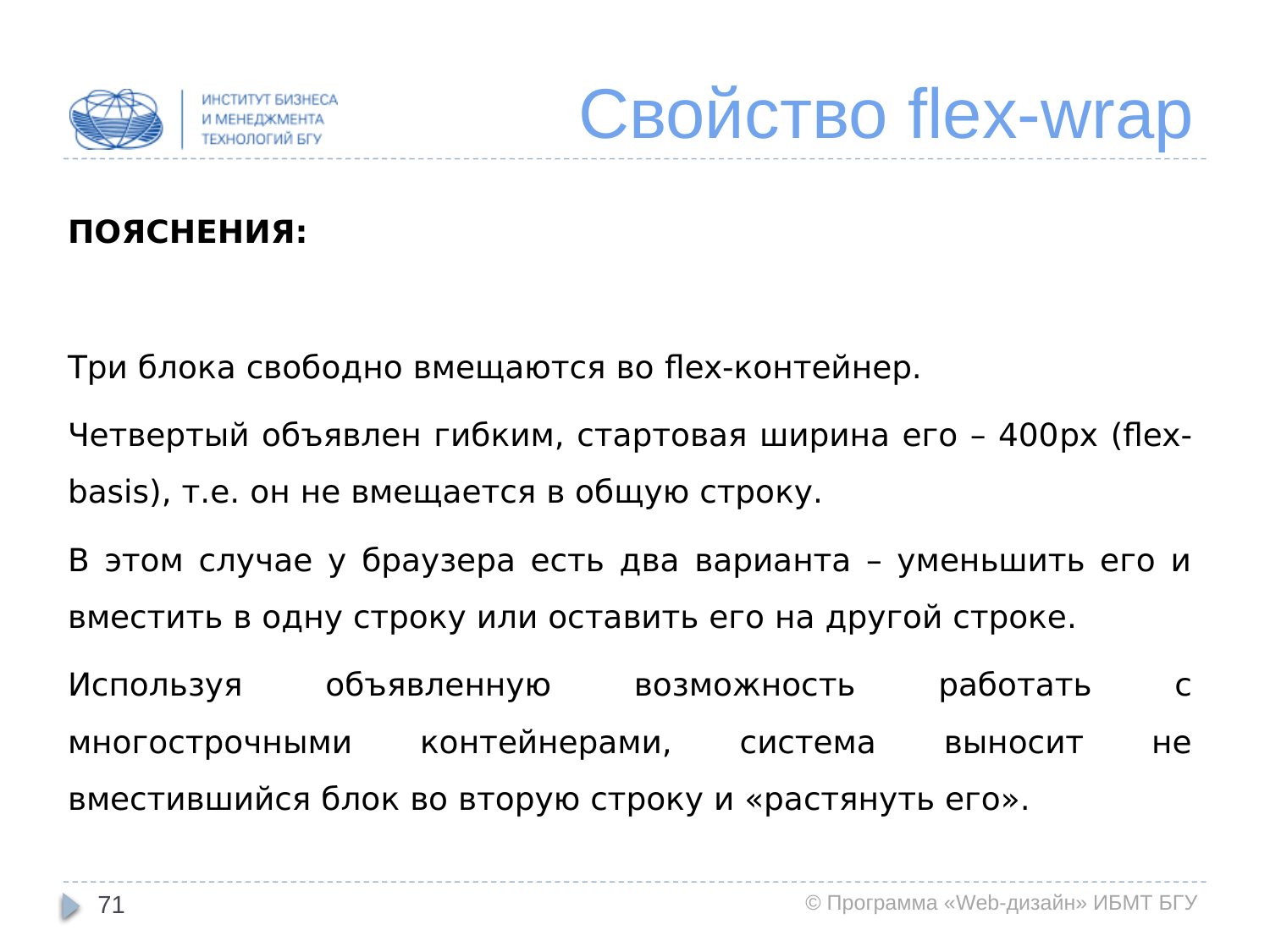

# Свойство flex-wrap
ПОЯСНЕНИЯ:

Три блока свободно вмещаются во flex-контейнер.
Четвертый объявлен гибким, стартовая ширина его – 400px (flex-basis), т.е. он не вмещается в общую строку.
В этом случае у браузера есть два варианта – уменьшить его и вместить в одну строку или оставить его на другой строке.
Используя объявленную возможность работать с многострочными контейнерами, система выносит не вместившийся блок во вторую строку и «растянуть его».

71